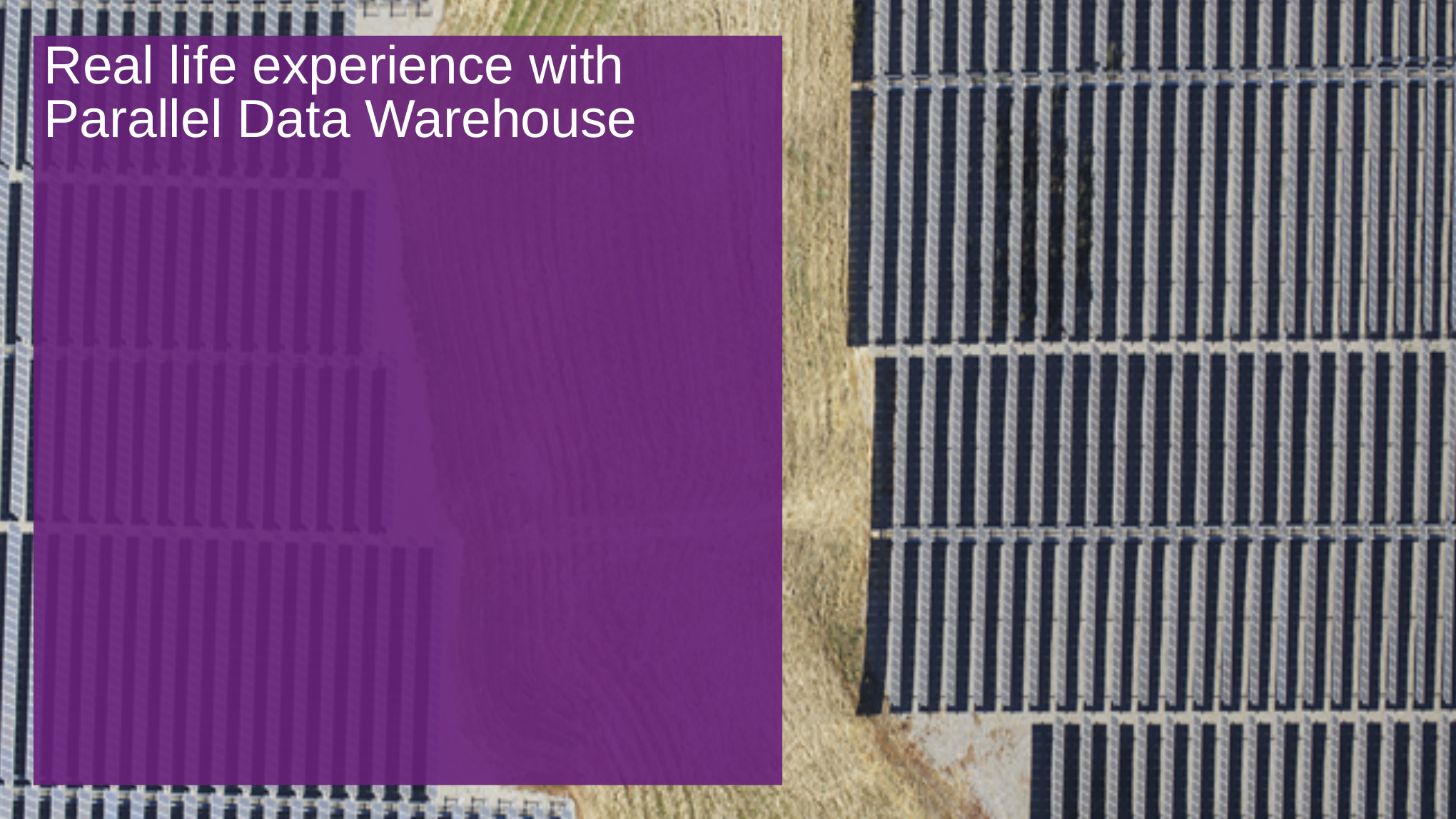

Real life experience with
Parallel Data Warehouse